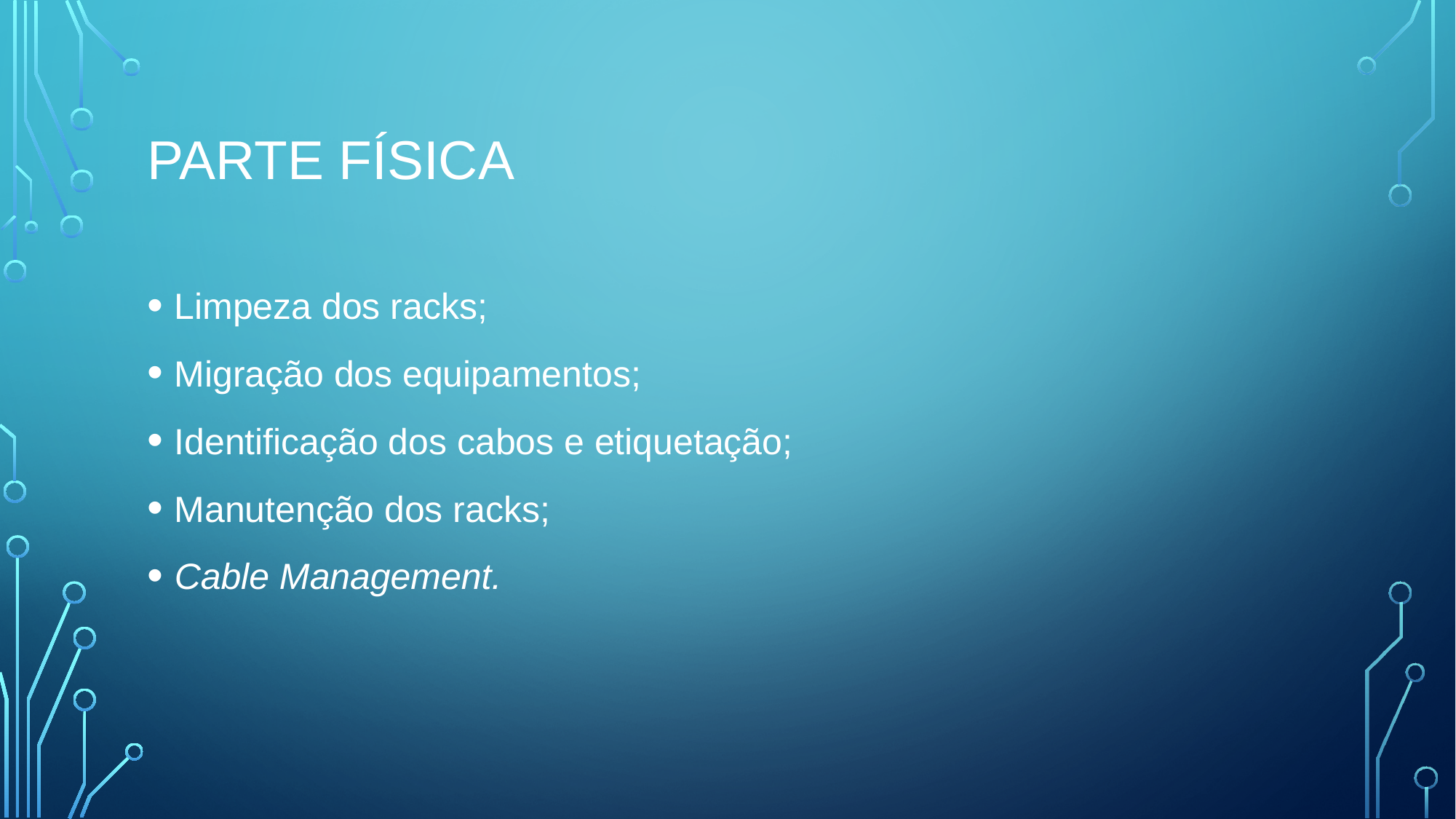

# Parte física
Limpeza dos racks;
Migração dos equipamentos;
Identificação dos cabos e etiquetação;
Manutenção dos racks;
Cable Management.